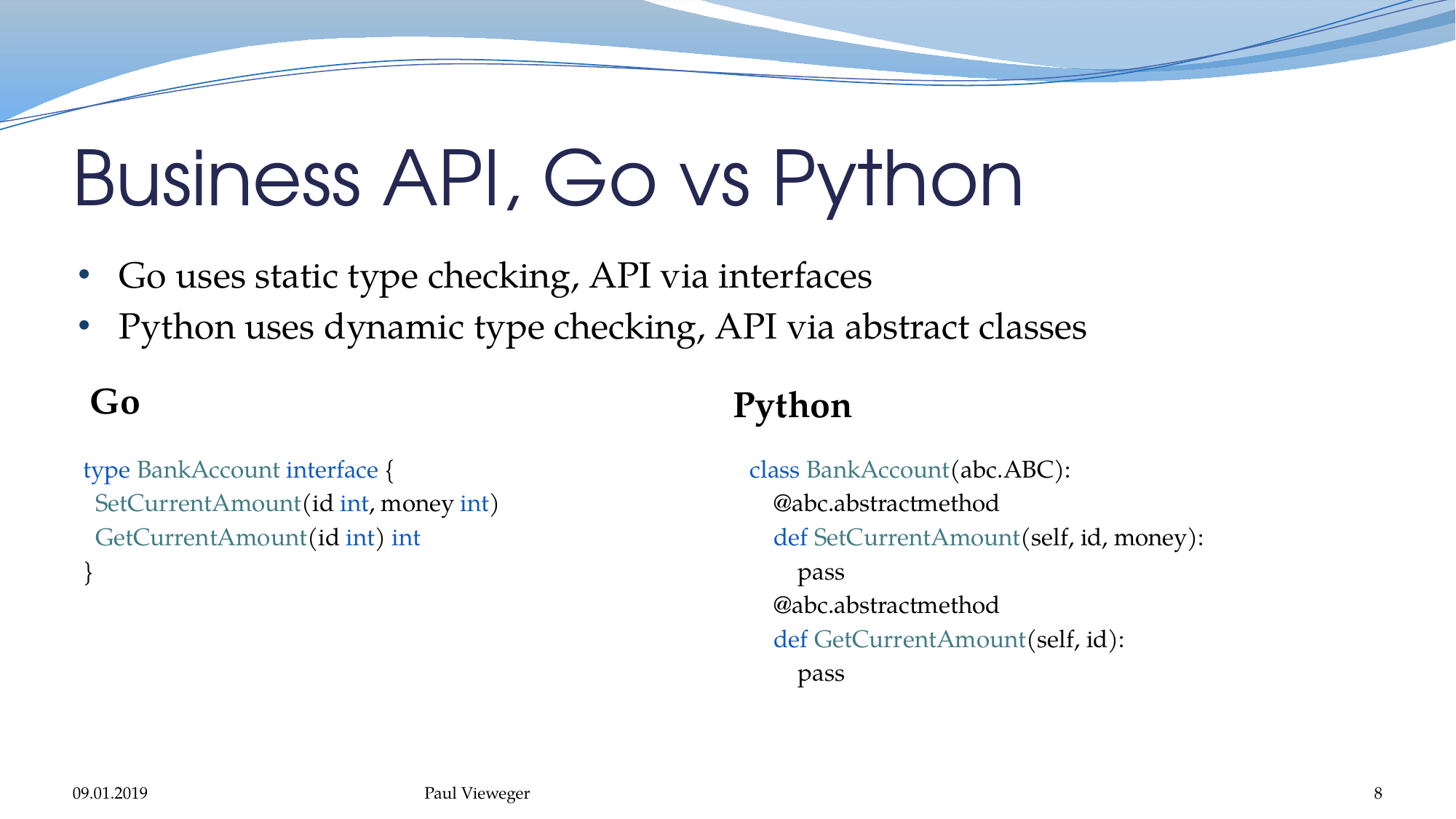

# Business API, Go vs Python
Go uses static type checking, API via interfaces
Python uses dynamic type checking, API via abstract classes
Go
Python
class BankAccount(abc.ABC):
    @abc.abstractmethod
    def SetCurrentAmount(self, id, money):
        pass
    @abc.abstractmethod
    def GetCurrentAmount(self, id):
        pass
type BankAccount interface {
  SetCurrentAmount(id int, money int)
  GetCurrentAmount(id int) int
}

09.01.2019
Paul Vieweger
8